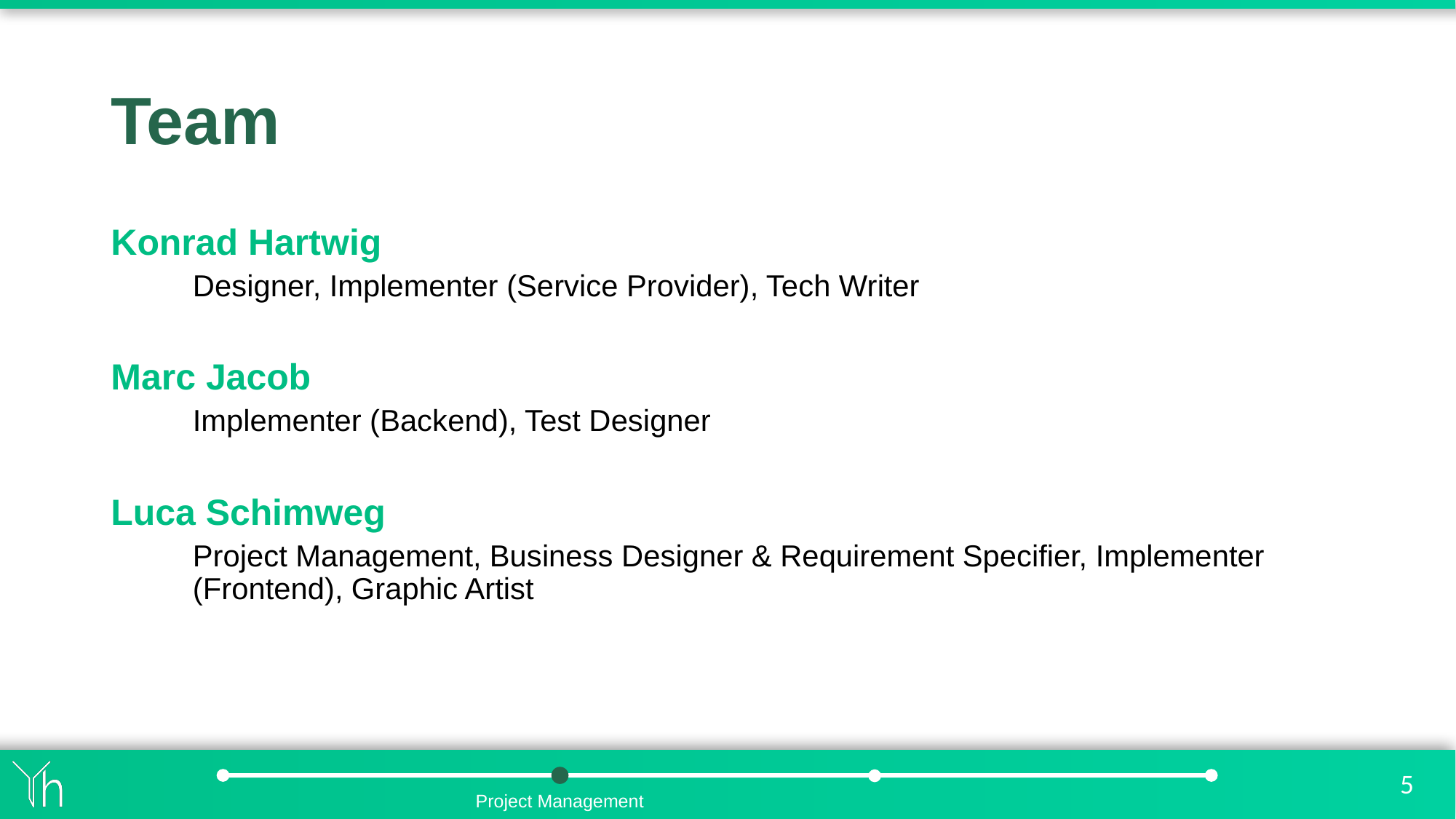

# Team
Konrad Hartwig
Designer, Implementer (Service Provider), Tech Writer

Marc Jacob
Implementer (Backend), Test Designer

Luca Schimweg
Project Management, Business Designer & Requirement Specifier, Implementer (Frontend), Graphic Artist

Project Management